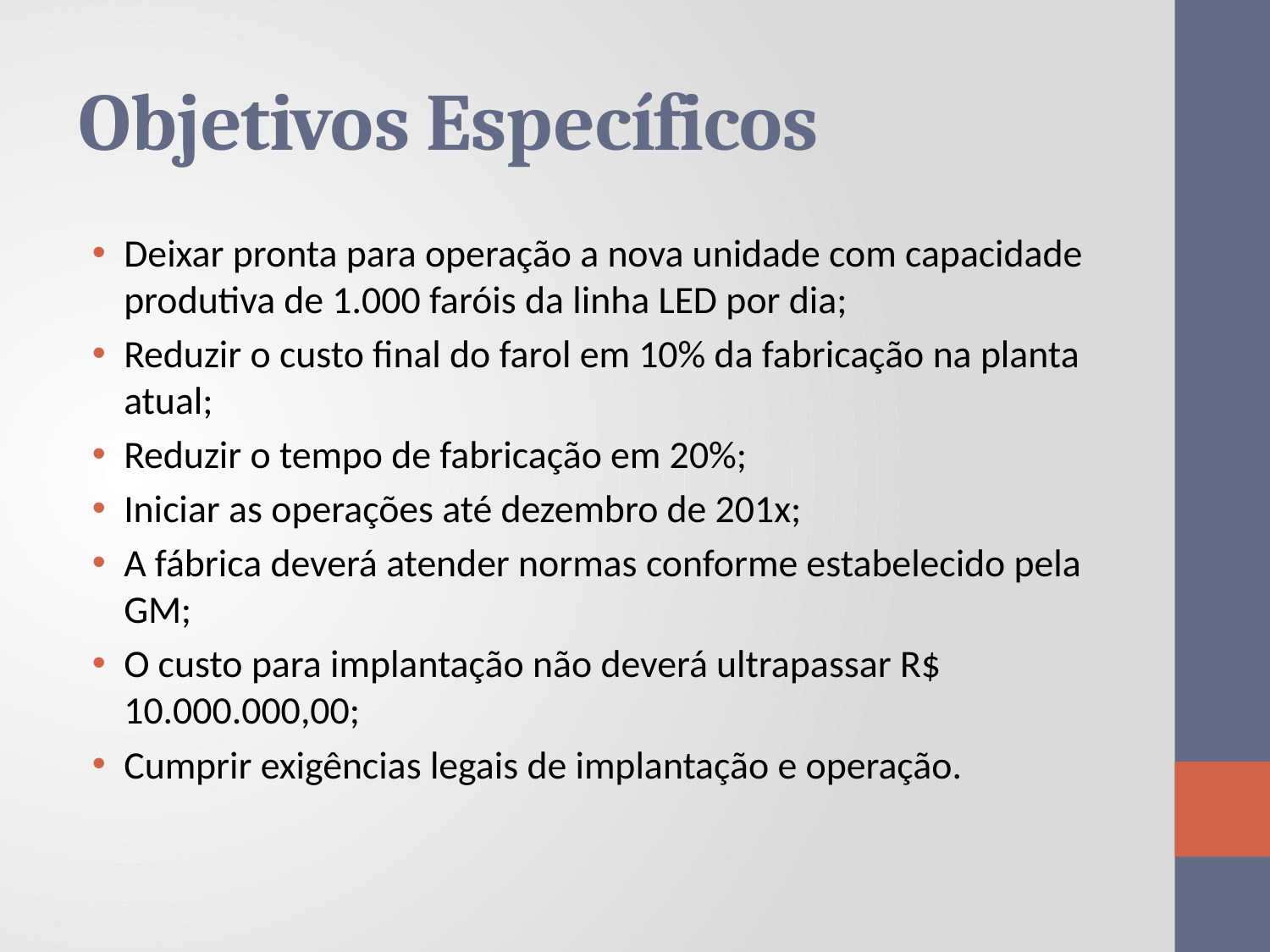

# Objetivos Específicos
Deixar pronta para operação a nova unidade com capacidade produtiva de 1.000 faróis da linha LED por dia;
Reduzir o custo final do farol em 10% da fabricação na planta atual;
Reduzir o tempo de fabricação em 20%;
Iniciar as operações até dezembro de 201x;
A fábrica deverá atender normas conforme estabelecido pela GM;
O custo para implantação não deverá ultrapassar R$ 10.000.000,00;
Cumprir exigências legais de implantação e operação.